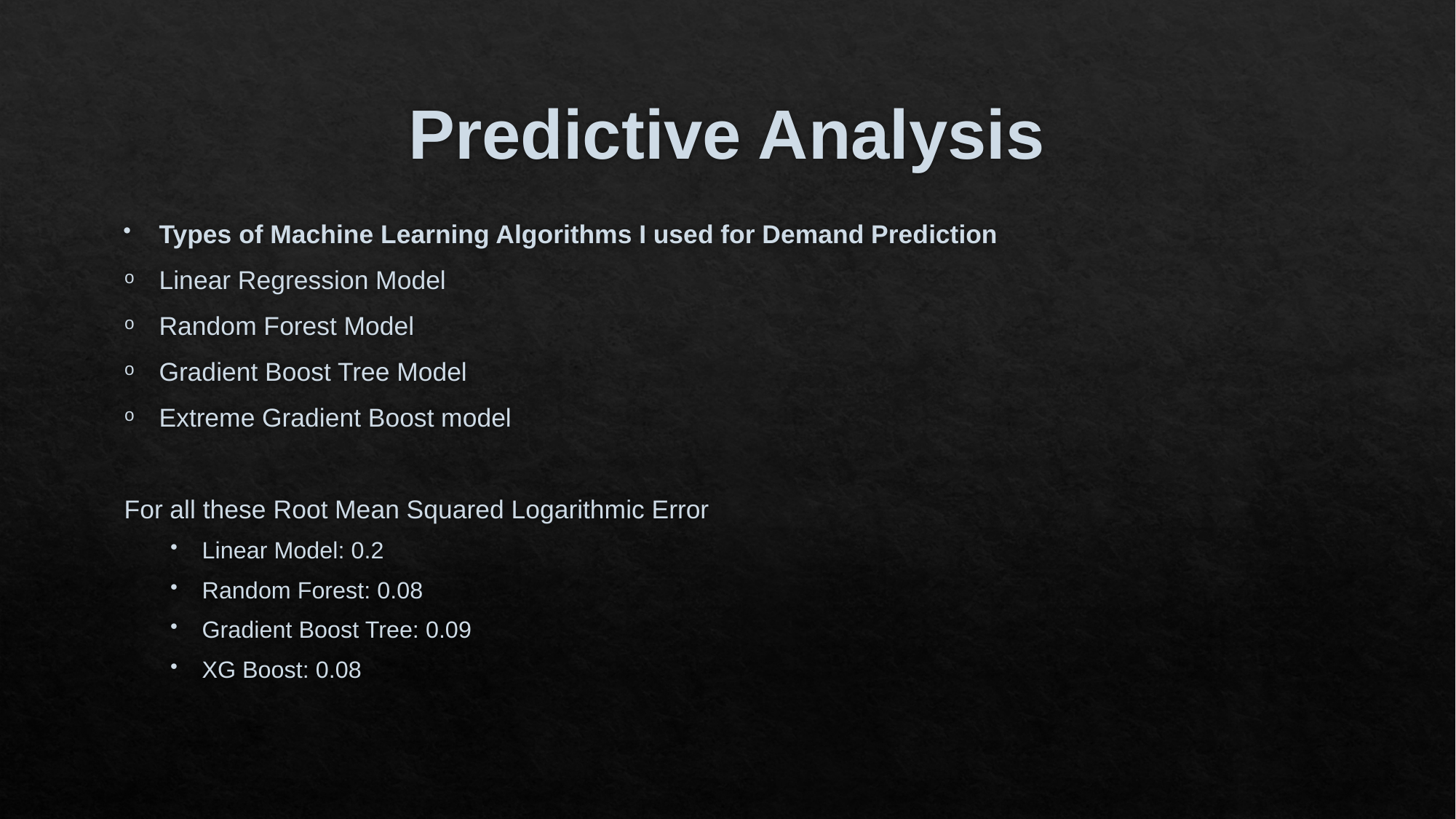

# Predictive Analysis
Types of Machine Learning Algorithms I used for Demand Prediction
Linear Regression Model
Random Forest Model
Gradient Boost Tree Model
Extreme Gradient Boost model

For all these Root Mean Squared Logarithmic Error
Linear Model: 0.2
Random Forest: 0.08
Gradient Boost Tree: 0.09
XG Boost: 0.08